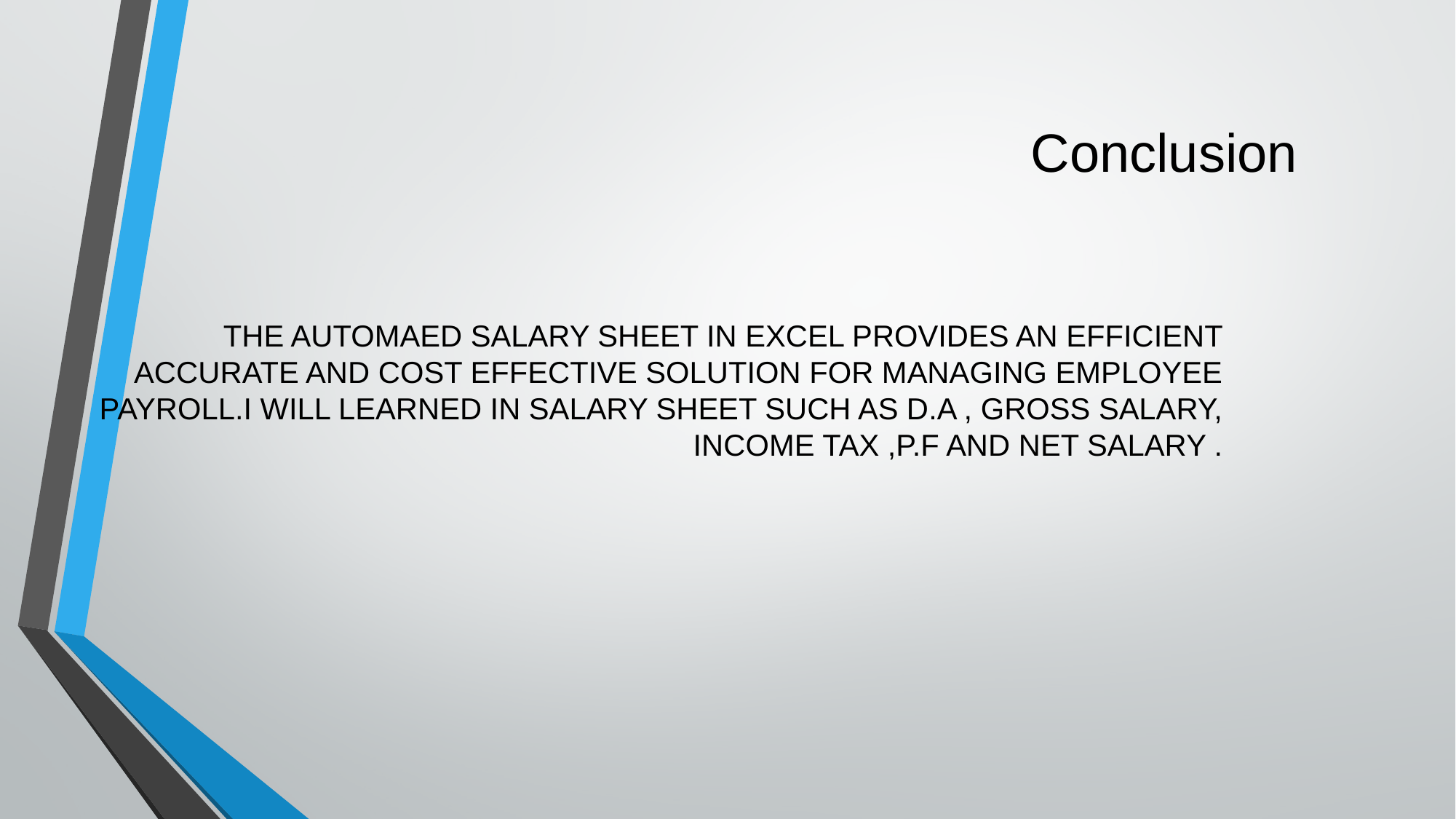

# Conclusion
 THE AUTOMAED SALARY SHEET IN EXCEL PROVIDES AN EFFICIENT ACCURATE AND COST EFFECTIVE SOLUTION FOR MANAGING EMPLOYEE PAYROLL.I WILL LEARNED IN SALARY SHEET SUCH AS D.A , GROSS SALARY, INCOME TAX ,P.F AND NET SALARY .